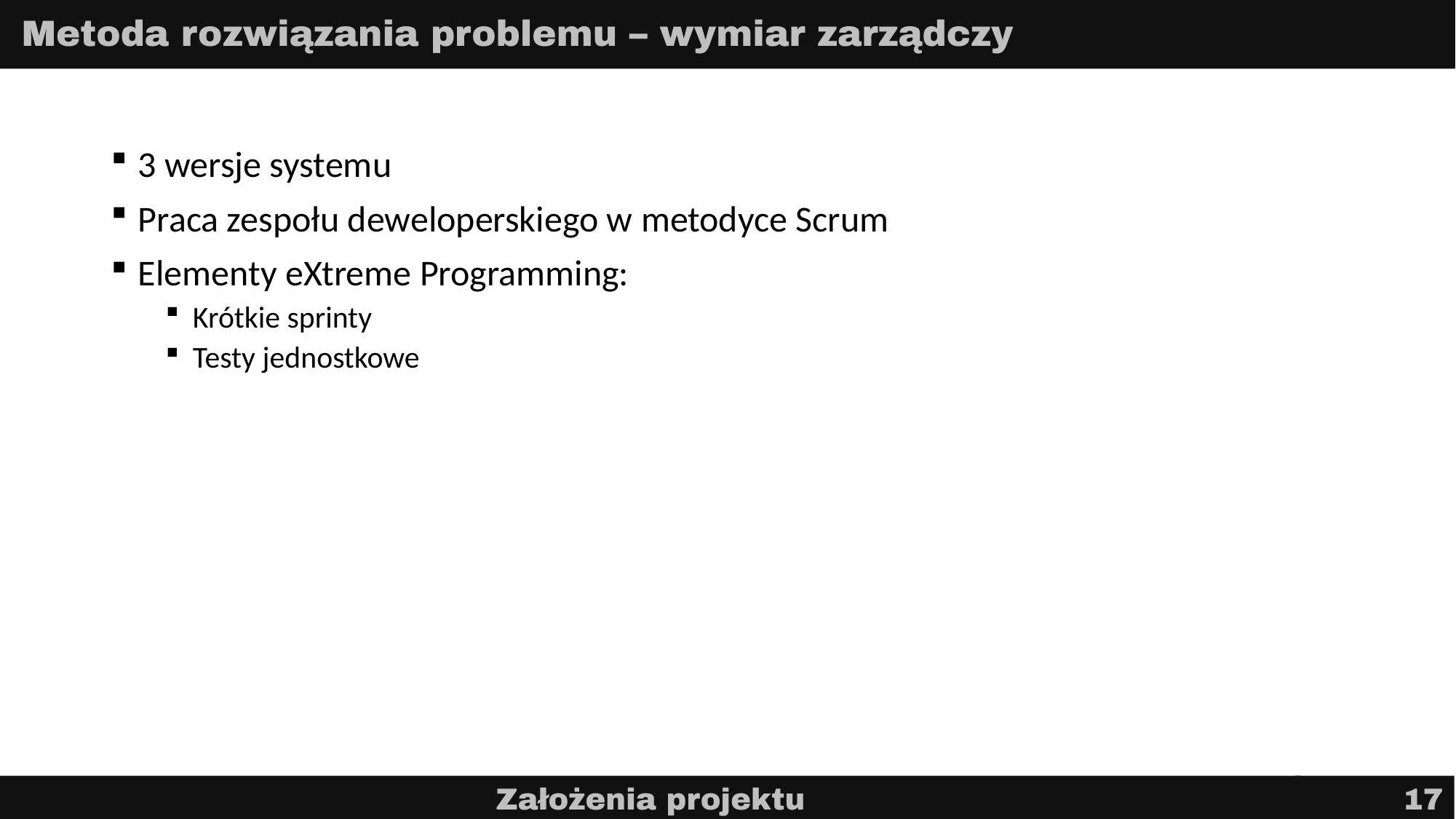

# Metoda rozwiązania problemu – wymiar zarządczy
3 wersje systemu
Praca zespołu deweloperskiego w metodyce Scrum
Elementy eXtreme Programming:
Krótkie sprinty
Testy jednostkowe
17
Założenia projektu